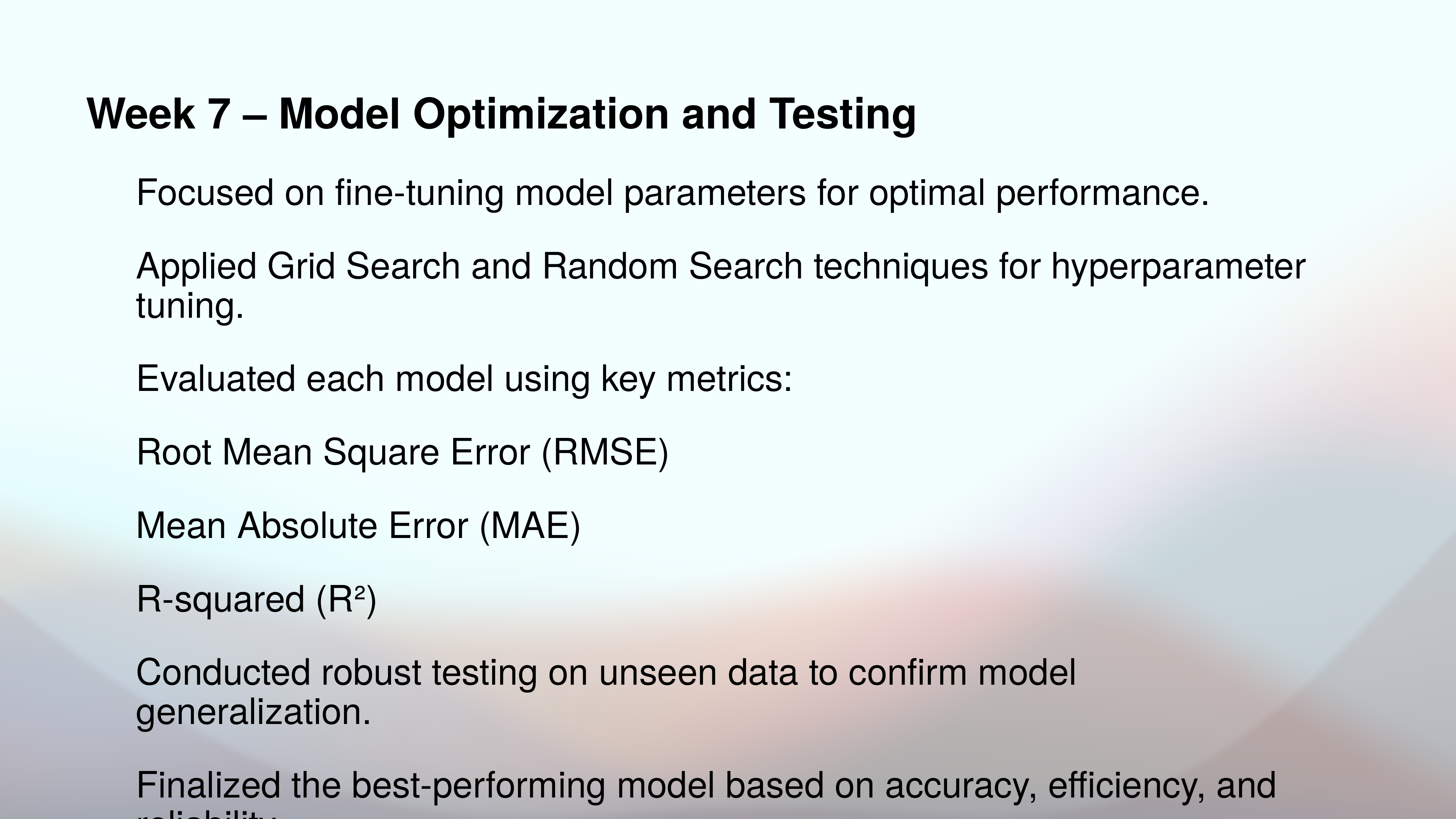

Week 7 – Model Optimization and Testing
Focused on fine-tuning model parameters for optimal performance.
Applied Grid Search and Random Search techniques for hyperparameter tuning.
Evaluated each model using key metrics:
Root Mean Square Error (RMSE)
Mean Absolute Error (MAE)
R-squared (R²)
Conducted robust testing on unseen data to confirm model generalization.
Finalized the best-performing model based on accuracy, efficiency, and reliability.